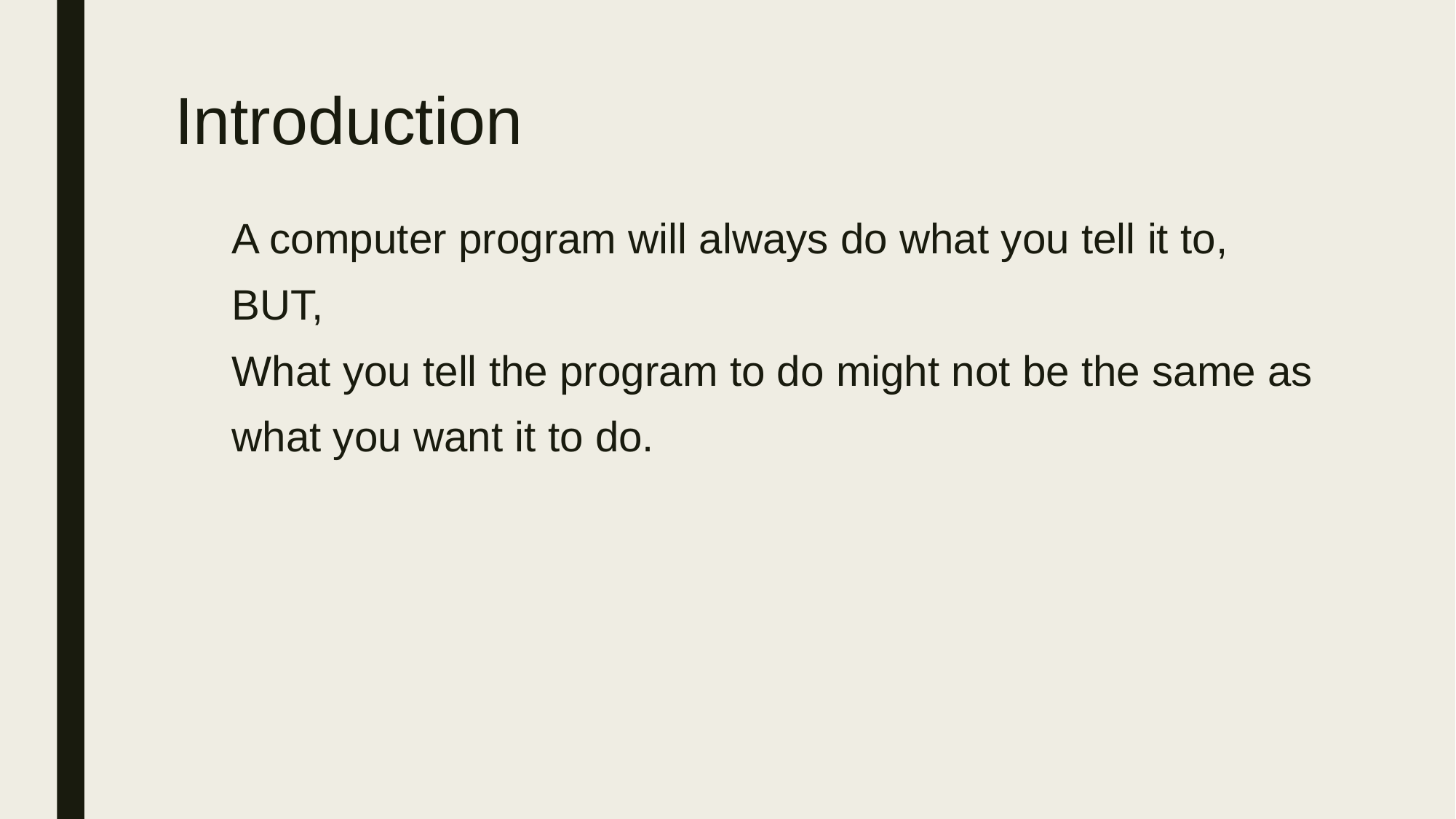

# Introduction
A computer program will always do what you tell it to,
BUT,
What you tell the program to do might not be the same as
what you want it to do.